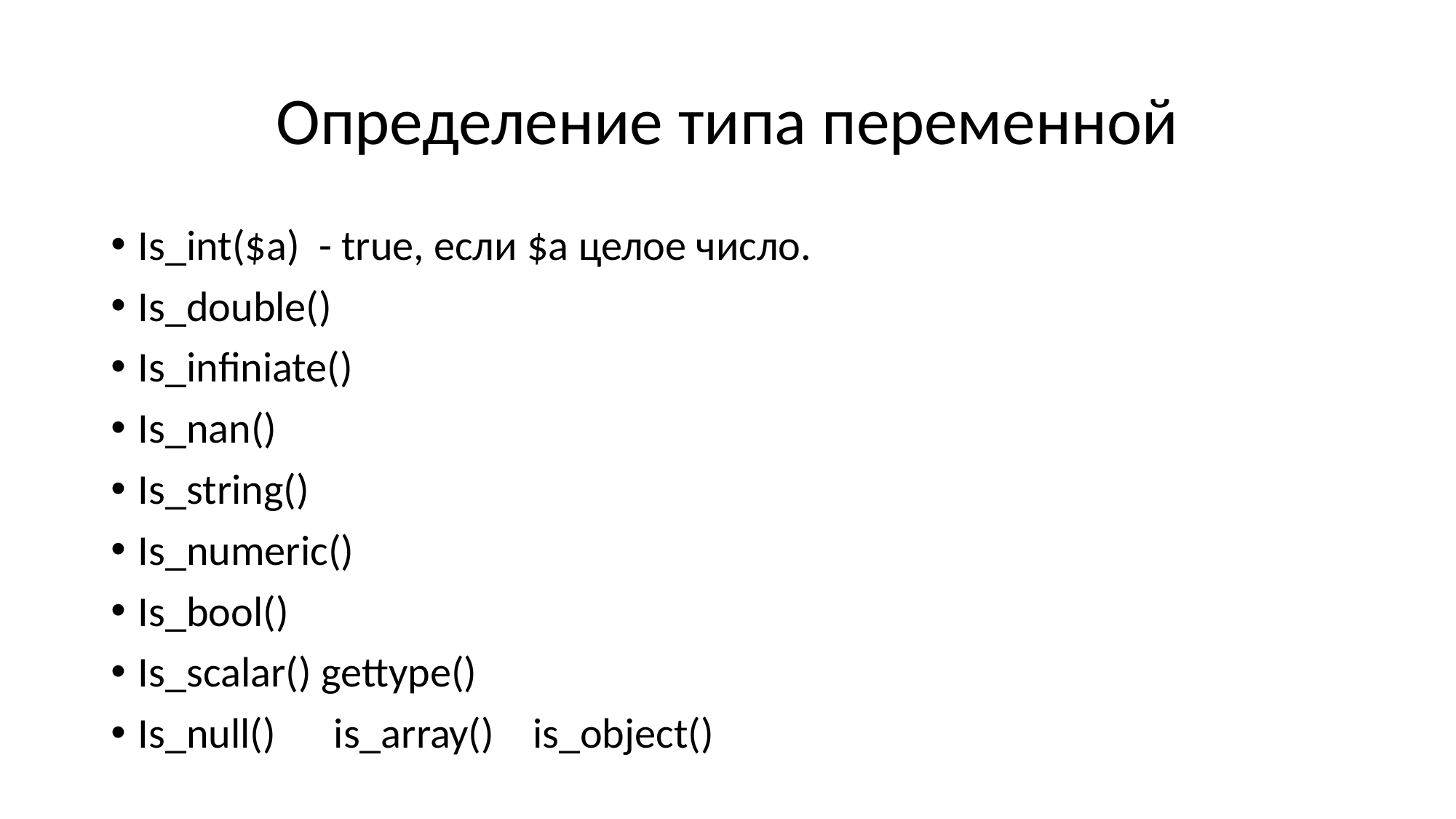

# Определение типа переменной
Is_int($a)  - true, если $a целое число.
Is_double()
Is_infiniate()
Is_nan()
Is_string()
Is_numeric()
Is_bool()
Is_scalar() gettype()
Is_null()      is_array()    is_object()